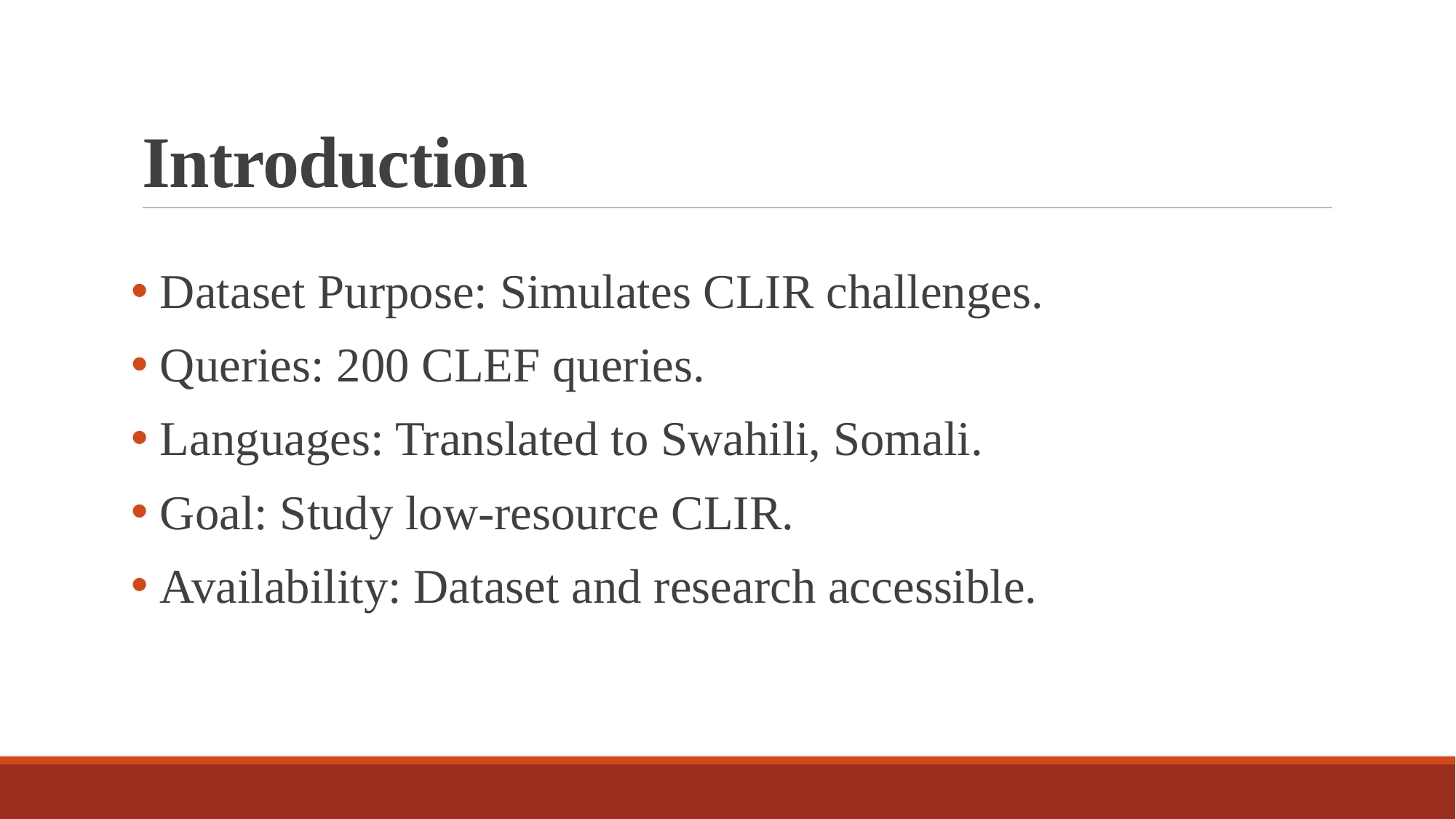

# Introduction
 Dataset Purpose: Simulates CLIR challenges.
 Queries: 200 CLEF queries.
 Languages: Translated to Swahili, Somali.
 Goal: Study low-resource CLIR.
 Availability: Dataset and research accessible.